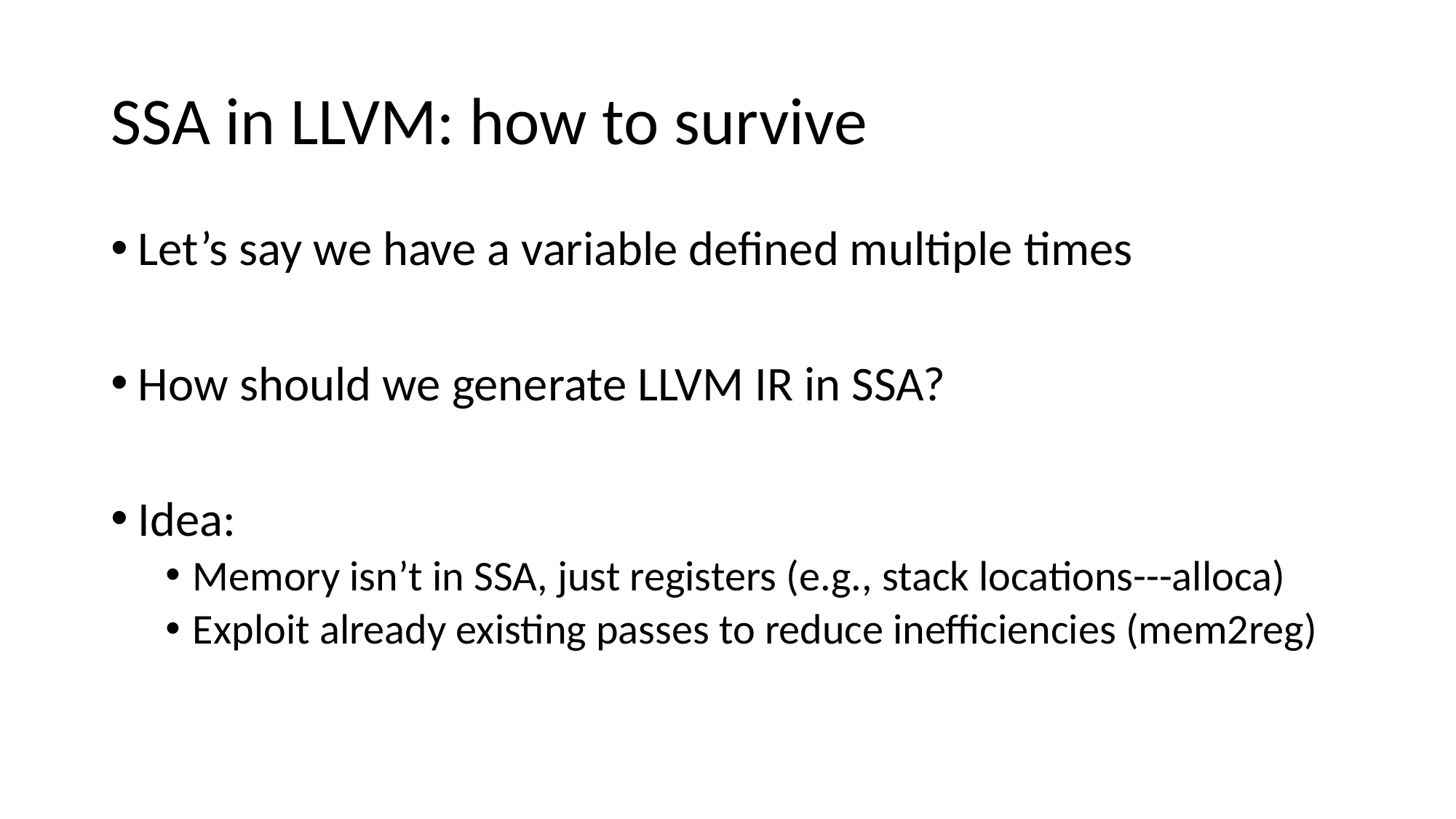

# SSA in LLVM: how to survive
Let’s say we have a variable defined multiple times

How should we generate LLVM IR in SSA?

Idea:
Memory isn’t in SSA, just registers (e.g., stack locations---alloca)
Exploit already existing passes to reduce inefficiencies (mem2reg)